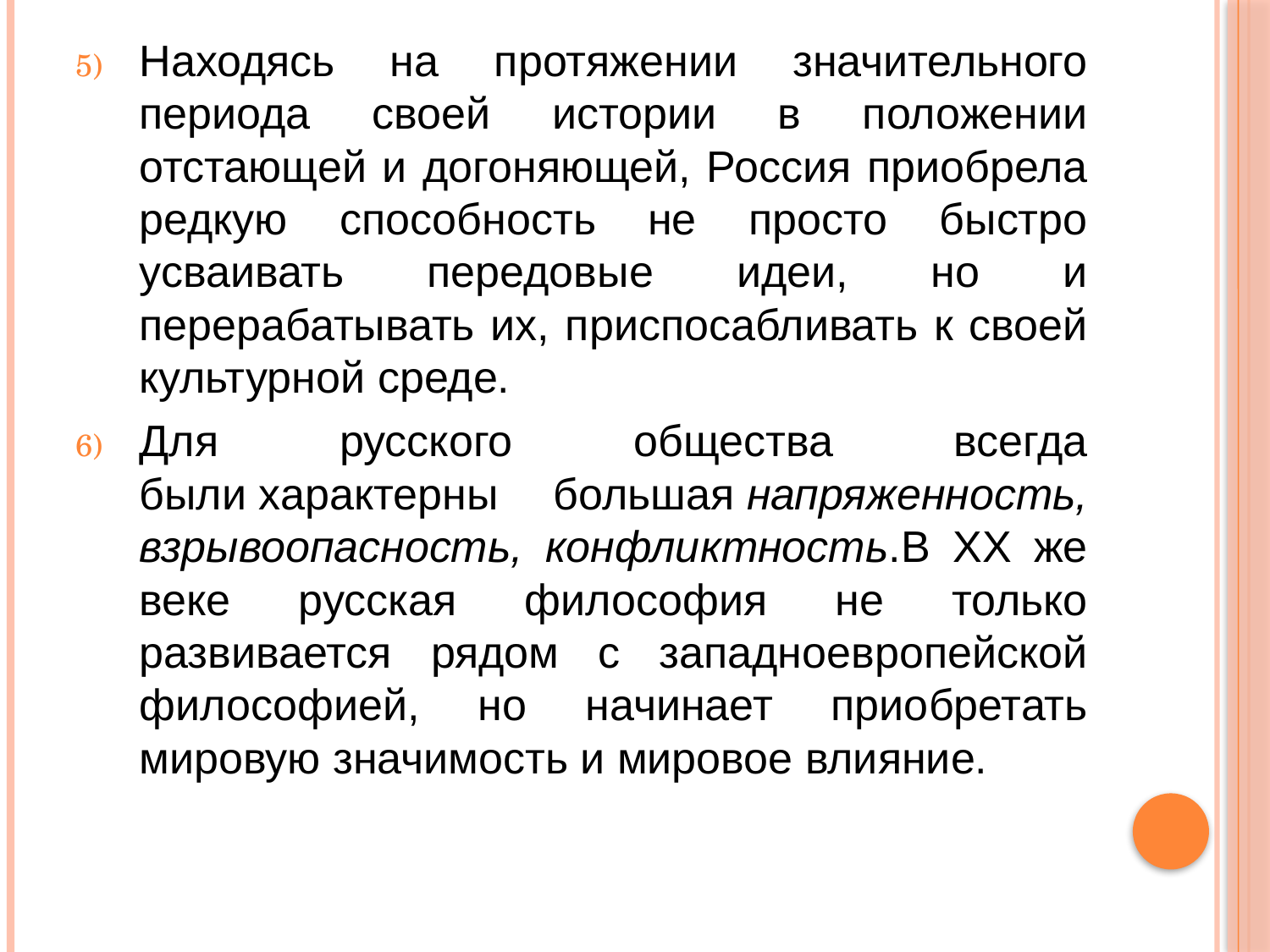

Находясь на протяжении значительного периода своей истории в положении отстающей и догоняющей, Россия приобрела редкую способность не просто быстро усваивать передовые идеи, но и перерабатывать их, приспосабливать к своей культурной среде.
Для русского общества всегда были характерны большая напряженность, взрывоопасность, конфликтность.В ХХ же веке русская философия не только развивается рядом с западноевропейской философией, но начинает приобретать мировую значимость и мировое влияние.